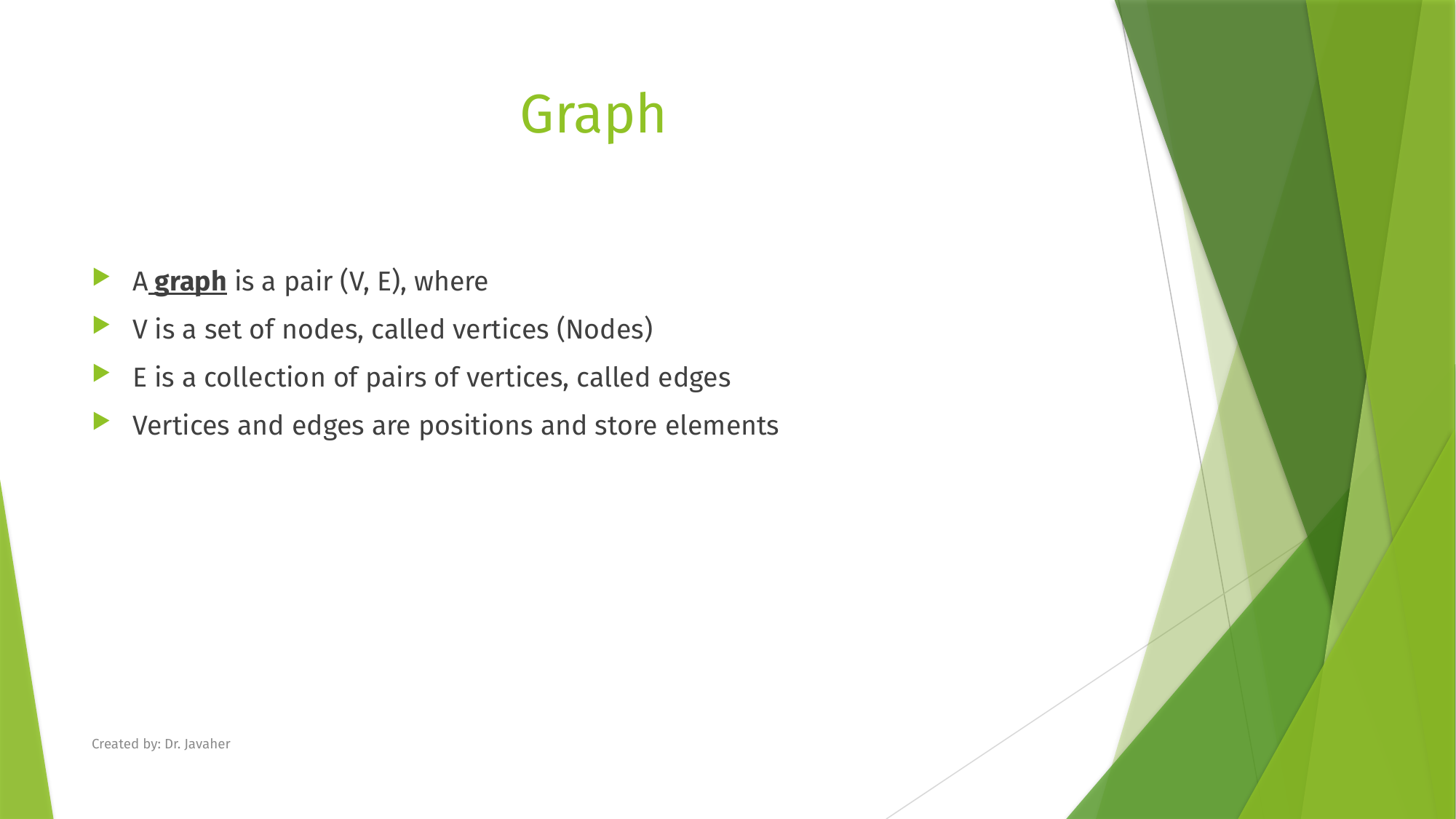

# Graph
A graph is a pair (V, E), where
V is a set of nodes, called vertices (Nodes)
E is a collection of pairs of vertices, called edges
Vertices and edges are positions and store elements

Created by: Dr. Javaher